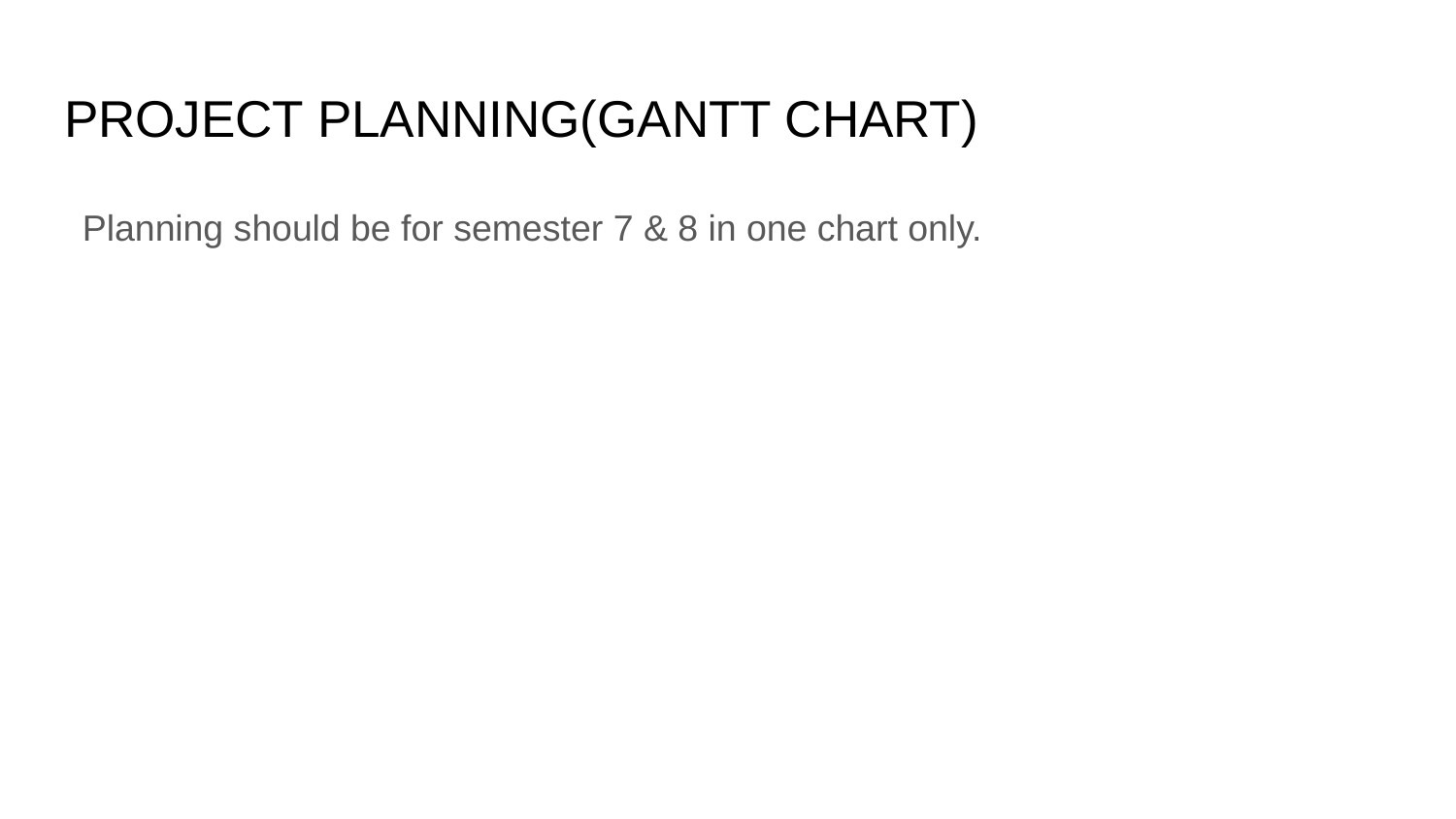

# PROJECT PLANNING(GANTT CHART)
Planning should be for semester 7 & 8 in one chart only.